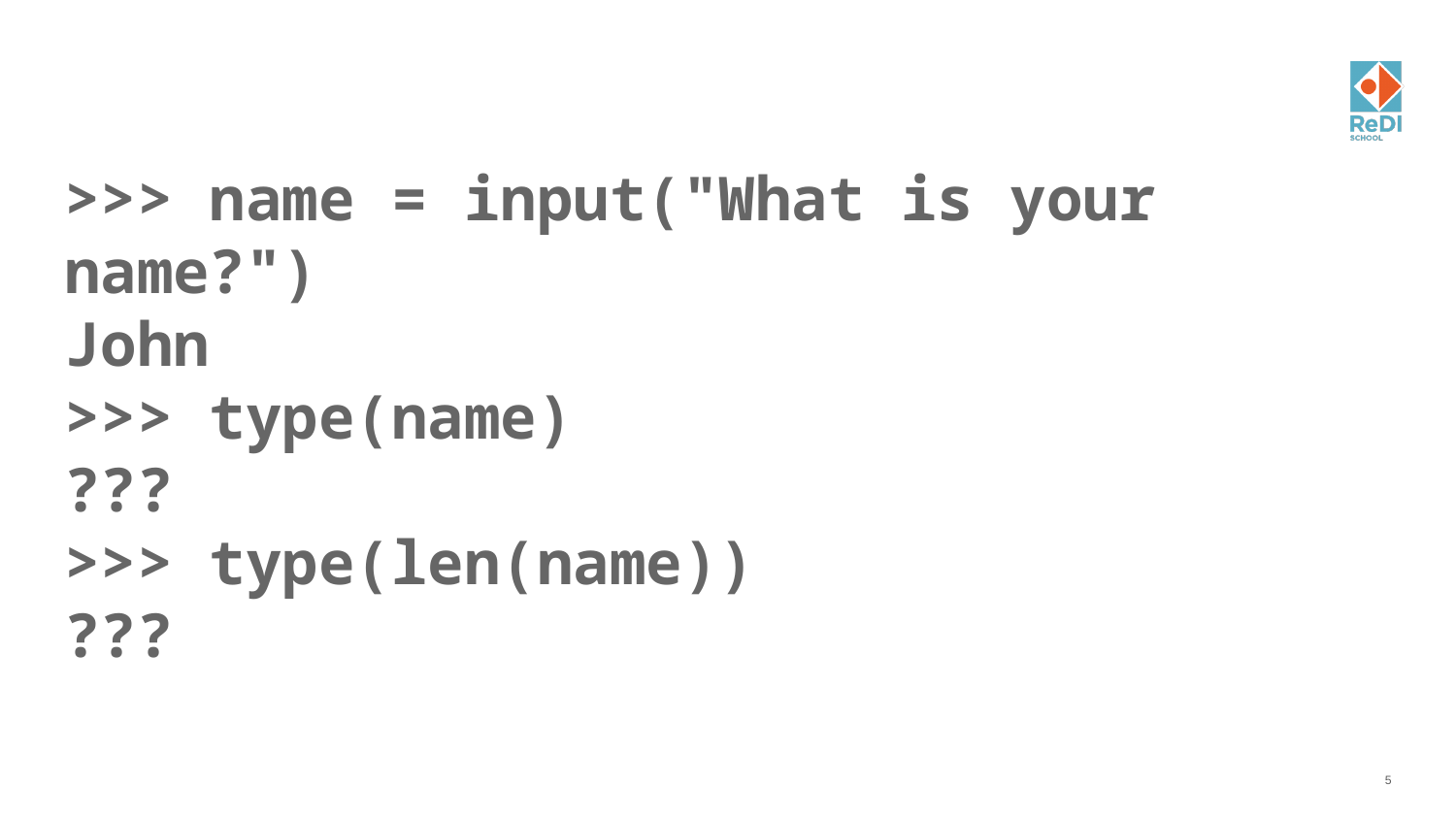

#
>>> name = input("What is your name?")
John
>>> type(name)
???
>>> type(len(name))
???

5